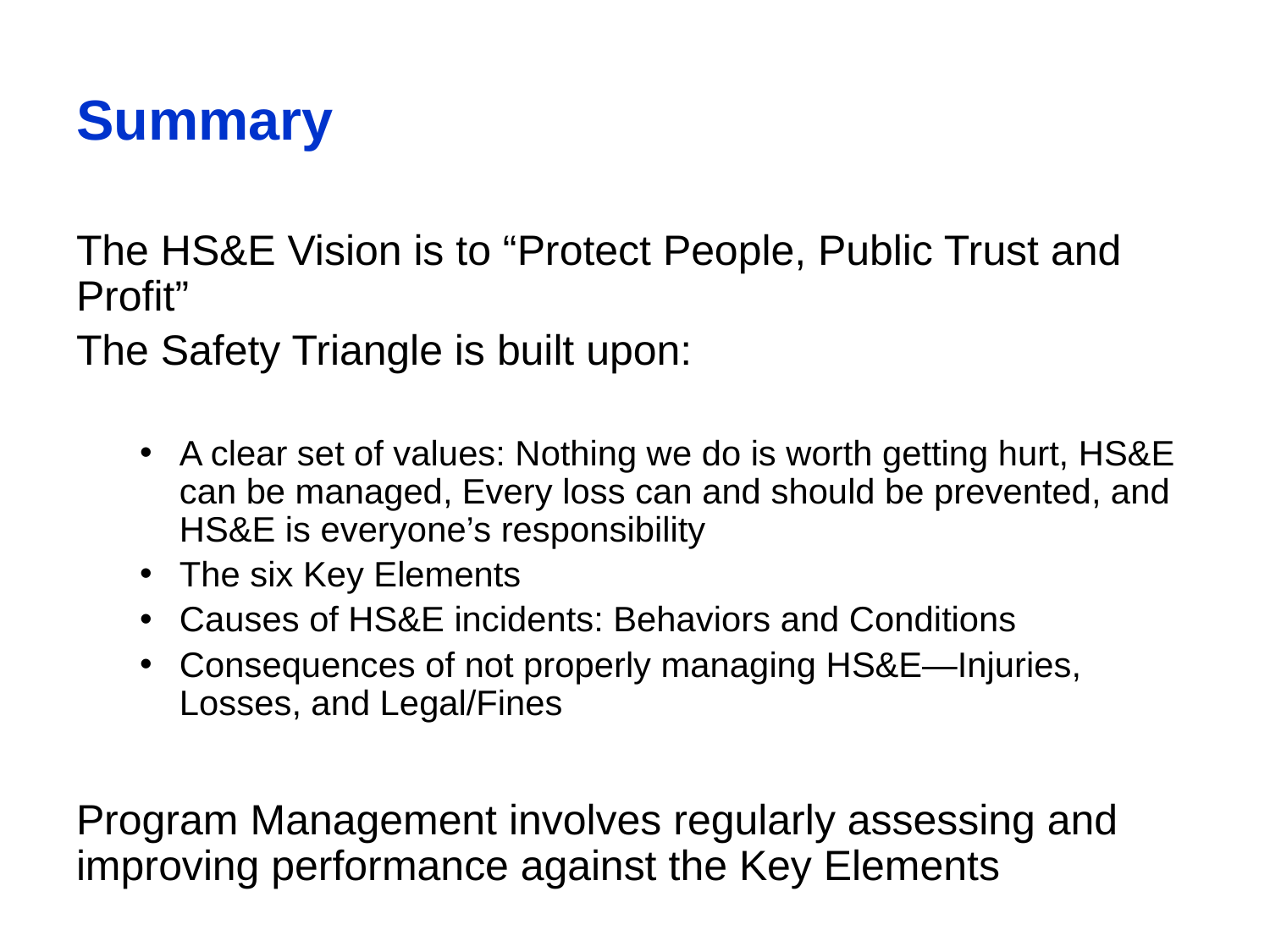

# Summary
The HS&E Vision is to “Protect People, Public Trust and Profit”
The Safety Triangle is built upon:

A clear set of values: Nothing we do is worth getting hurt, HS&E can be managed, Every loss can and should be prevented, and HS&E is everyone’s responsibility
The six Key Elements
Causes of HS&E incidents: Behaviors and Conditions
Consequences of not properly managing HS&E—Injuries, Losses, and Legal/Fines

Program Management involves regularly assessing and improving performance against the Key Elements